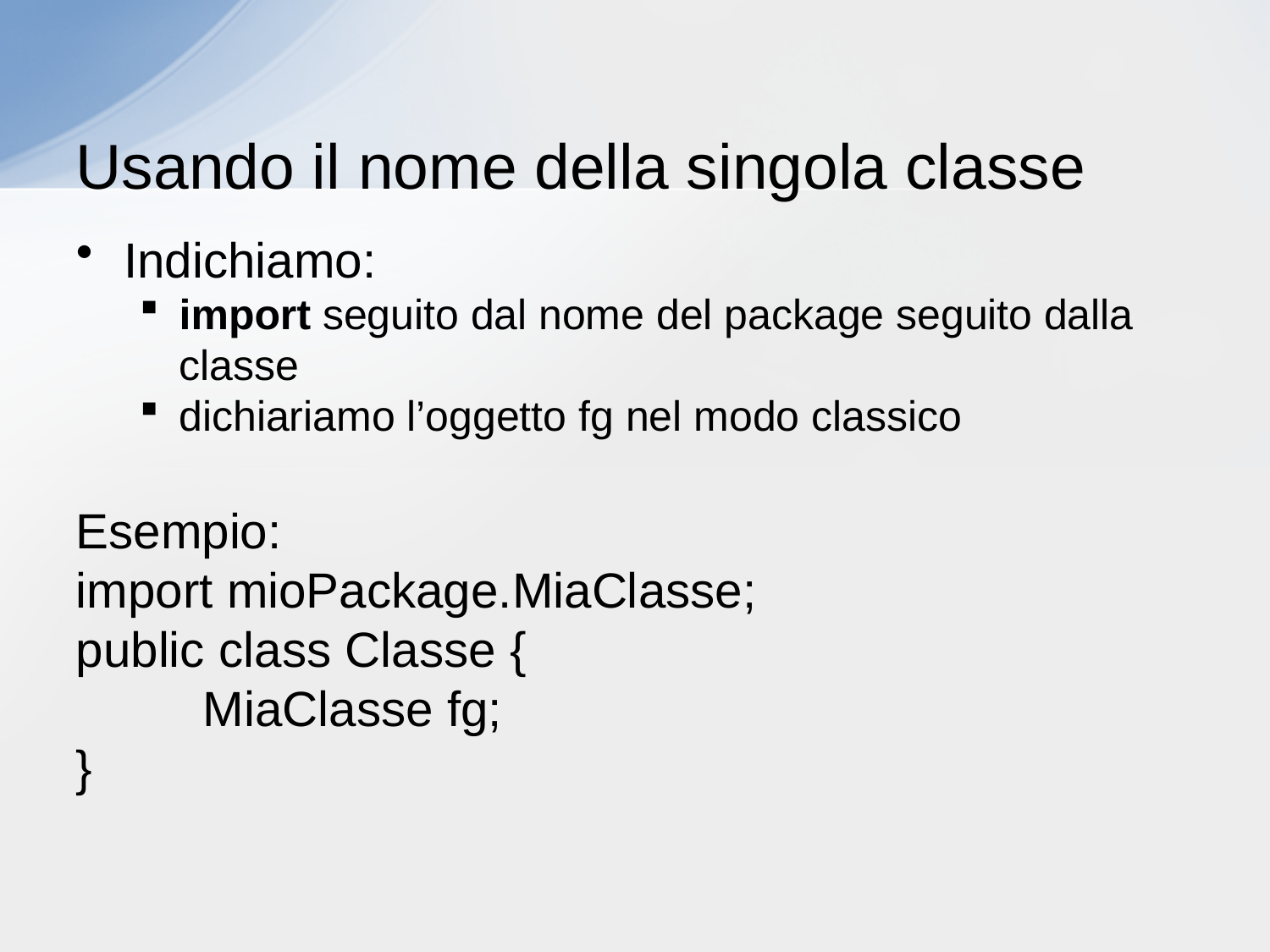

# Usando il nome della singola classe
Indichiamo:
import seguito dal nome del package seguito dalla classe
dichiariamo l’oggetto fg nel modo classico

Esempio:
import mioPackage.MiaClasse;
public class Classe {
	MiaClasse fg;
}